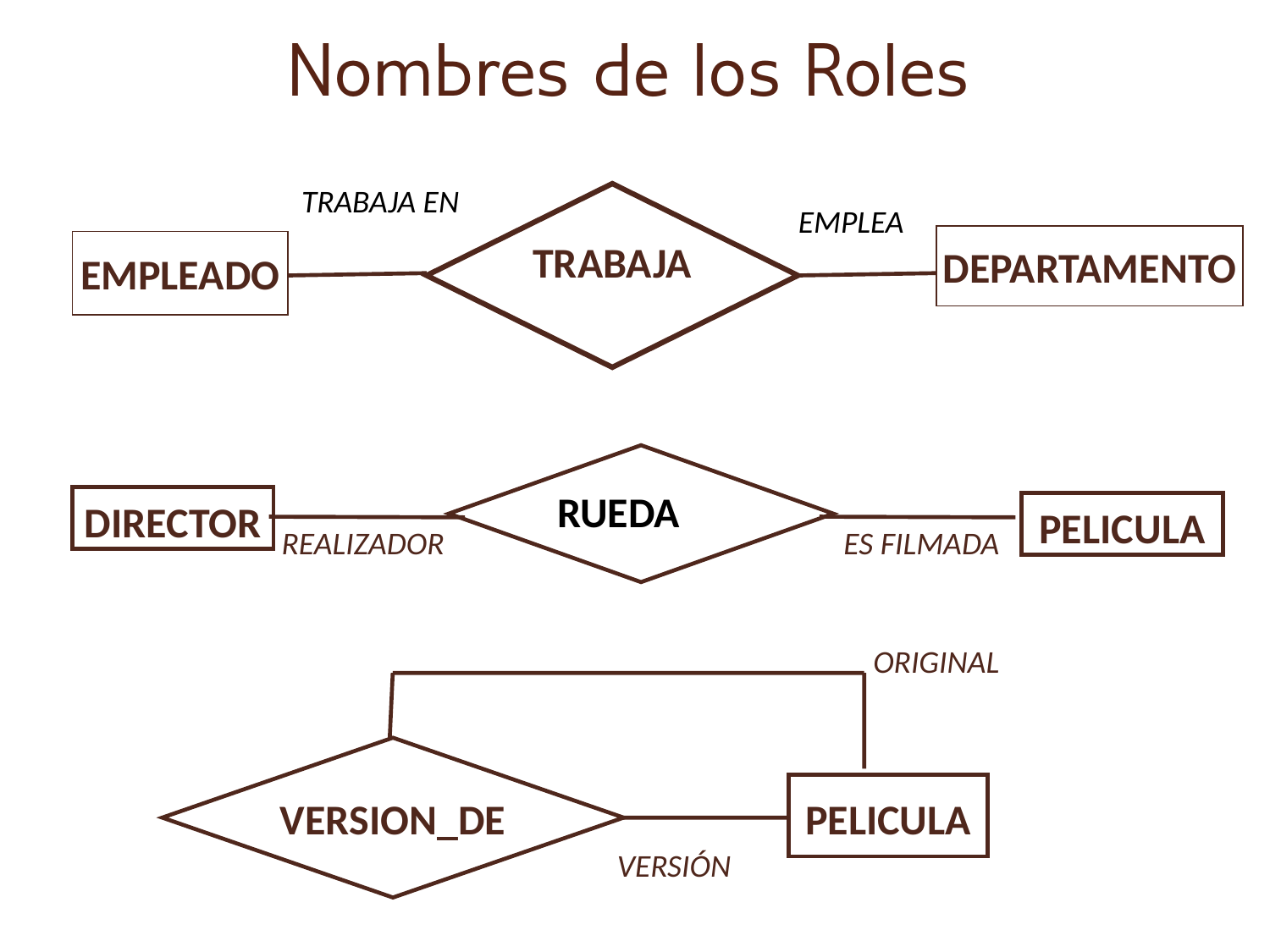

Nombres de los Roles
TRABAJA EN
TRABAJA
DEPARTAMENTO
EMPLEADO

EMPLEA
RUEDA
DIRECTOR
PELICULA

REALIZADOR
ES FILMADA
ORIGINAL

VERSION_DE
PELICULA

VERSIÓN